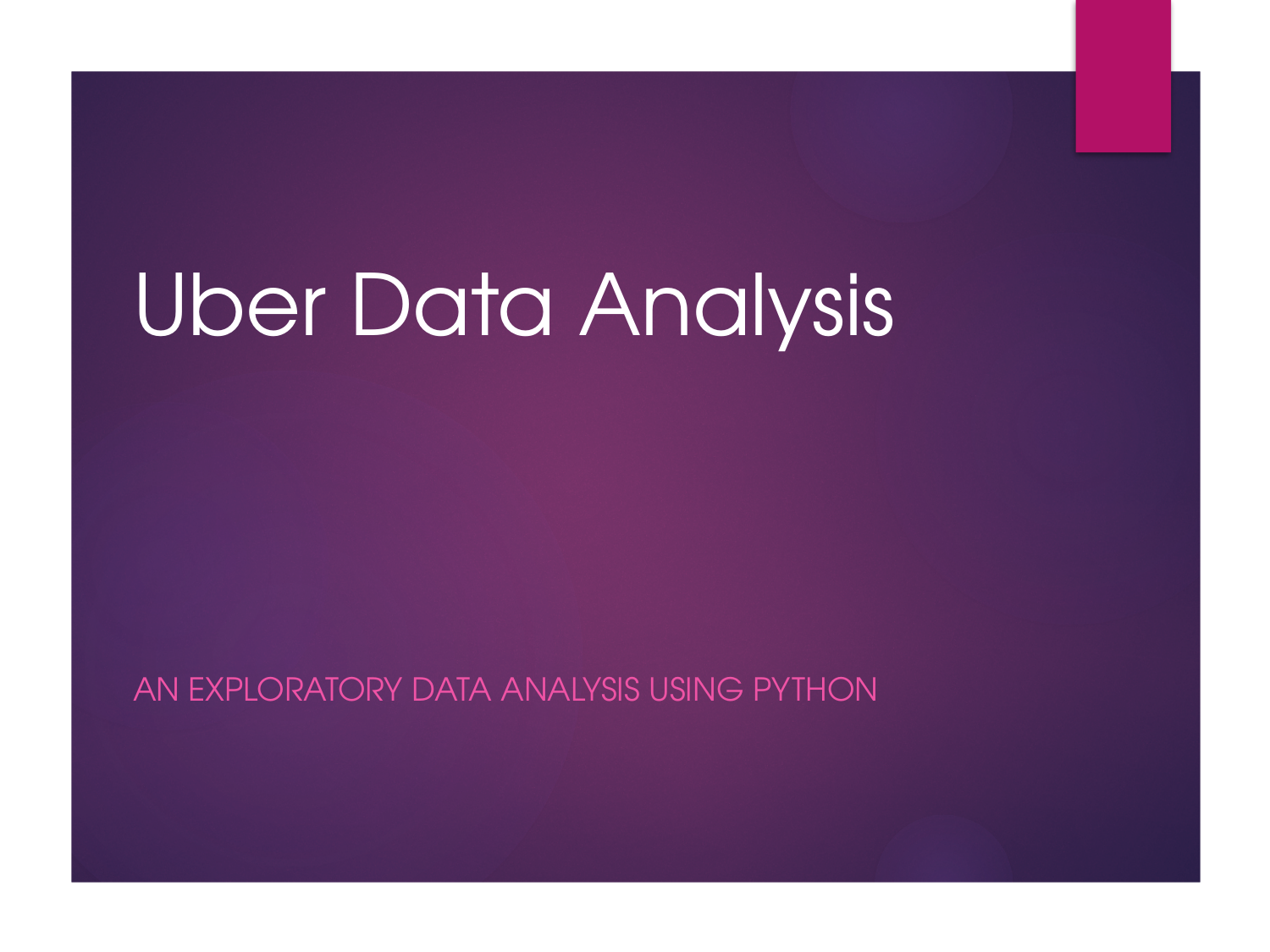

# Uber Data Analysis
An Exploratory Data Analysis using Python